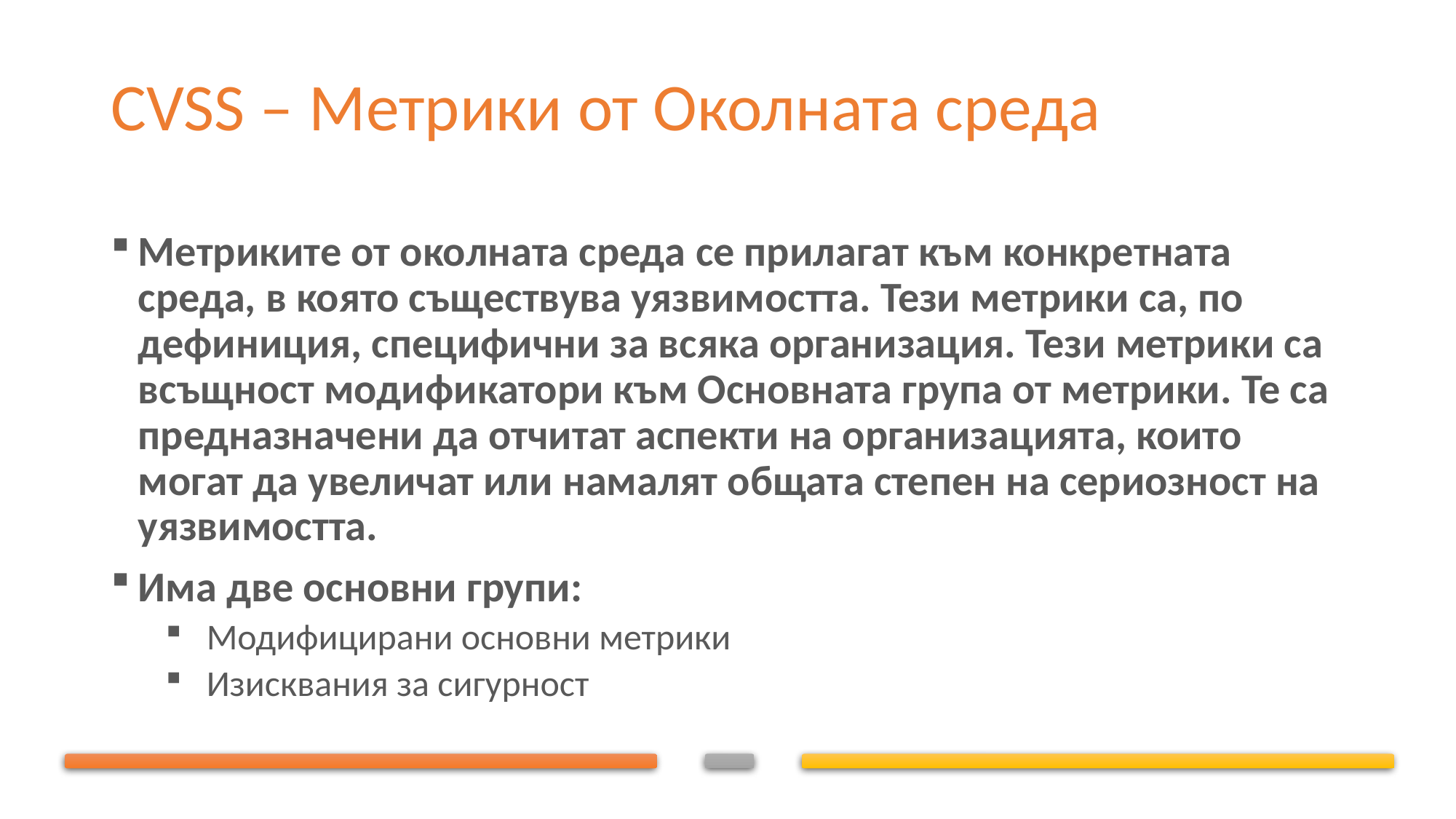

# CVSS – Метрики от Околната среда
Метриките от околната среда се прилагат към конкретната среда, в която съществува уязвимостта. Тези метрики са, по дефиниция, специфични за всяка организация. Тези метрики са всъщност модификатори към Основната група от метрики. Те са предназначени да отчитат аспекти на организацията, които могат да увеличат или намалят общата степен на сериозност на уязвимостта.
Има две основни групи:
Модифицирани основни метрики
Изисквания за сигурност